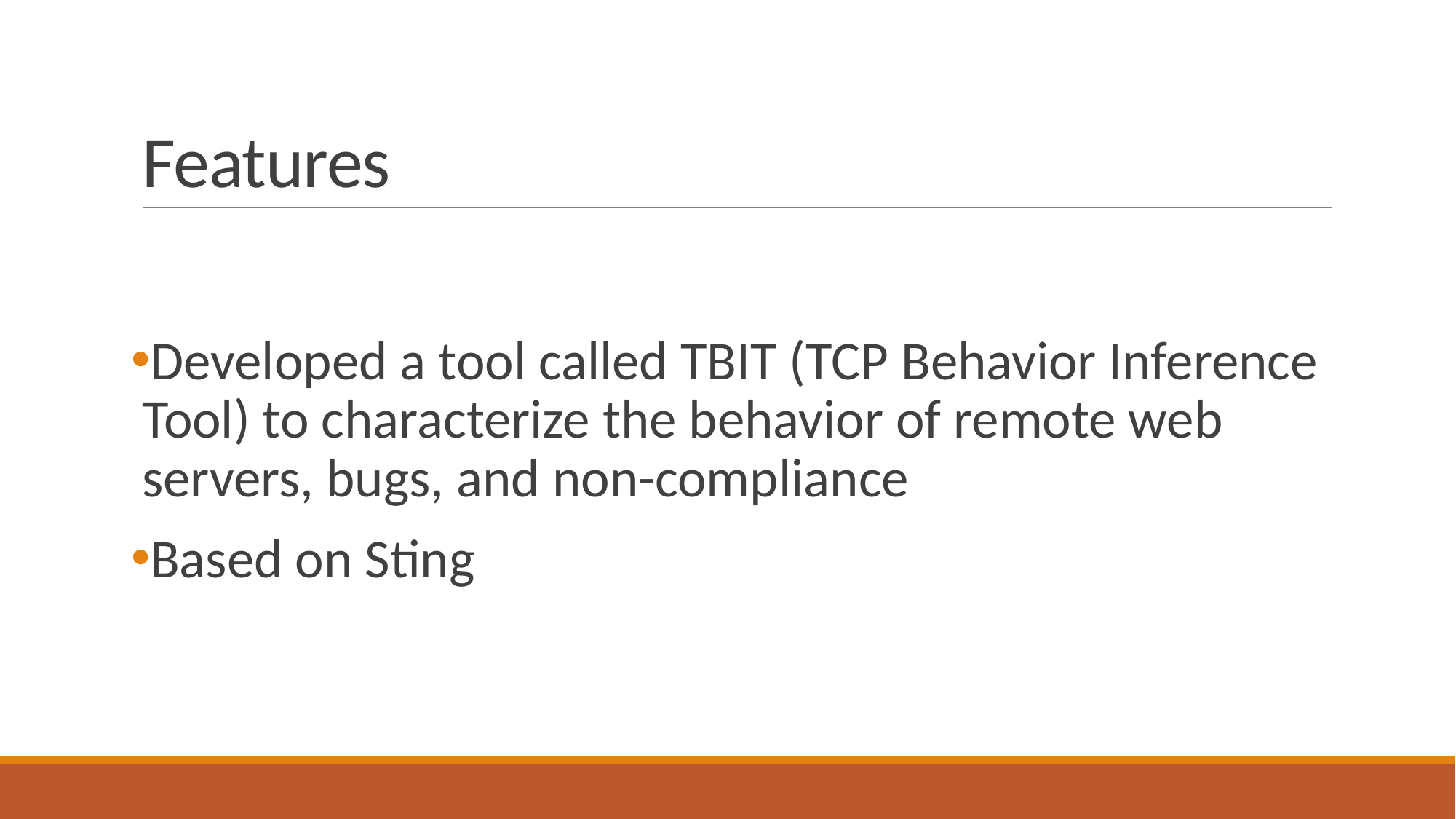

# Features
Developed a tool called TBIT (TCP Behavior Inference Tool) to characterize the behavior of remote web servers, bugs, and non-compliance
Based on Sting